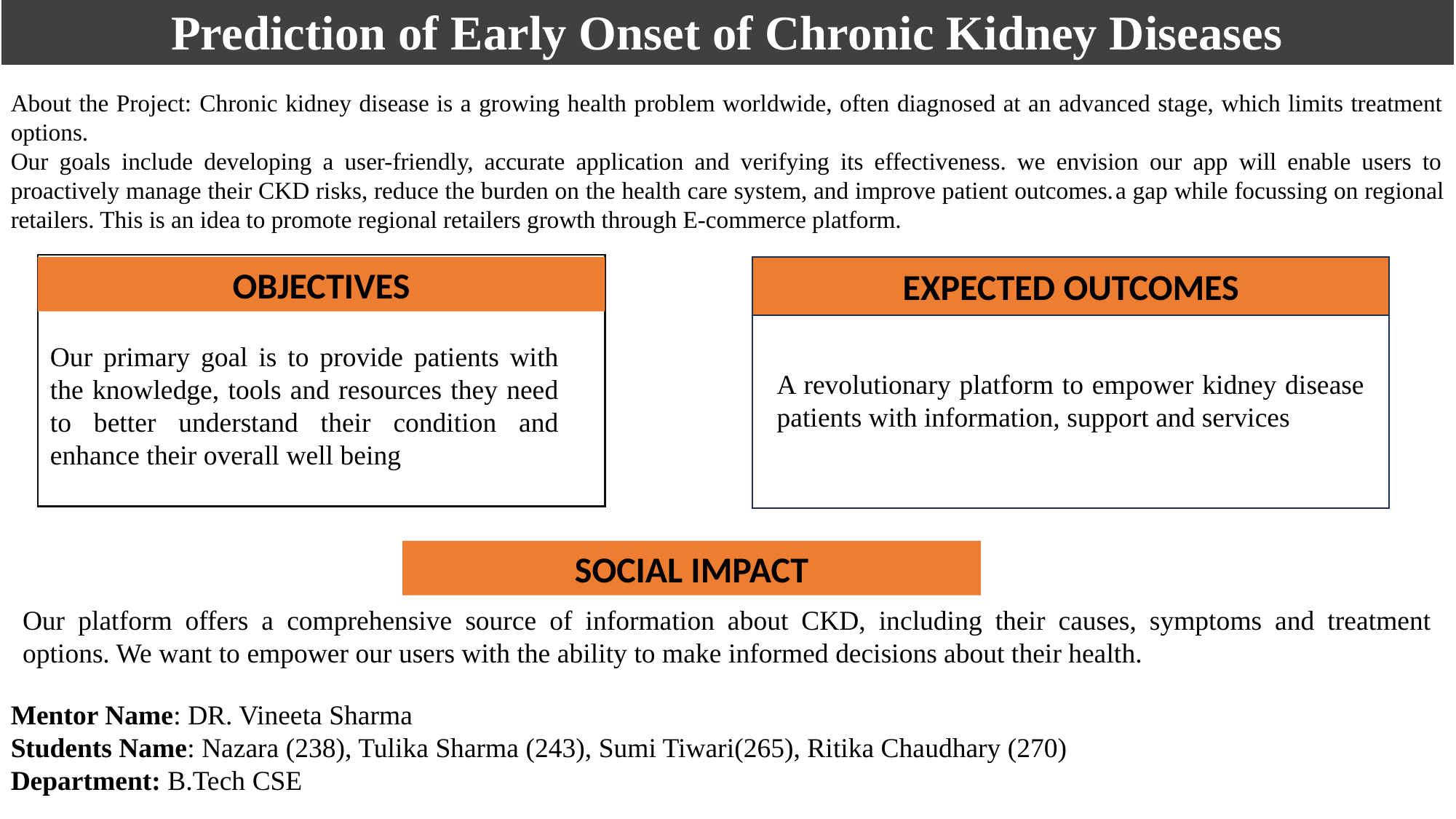

# Prediction of Early Onset of Chronic Kidney Diseases
About the Project: Chronic kidney disease is a growing health problem worldwide, often diagnosed at an advanced stage, which limits treatment options.
Our goals include developing a user-friendly, accurate application and verifying its effectiveness. we envision our app will enable users to proactively manage their CKD risks, reduce the burden on the health care system, and improve patient outcomes.a gap while focussing on regional retailers. This is an idea to promote regional retailers growth through E-commerce platform.

OBJECTIVES

EXPECTED OUTCOMES
Our primary goal is to provide patients with the knowledge, tools and resources they need to better understand their condition and enhance their overall well being
A revolutionary platform to empower kidney disease patients with information, support and services

SOCIAL IMPACT
Our platform offers a comprehensive source of information about CKD, including their causes, symptoms and treatment options. We want to empower our users with the ability to make informed decisions about their health.
Mentor Name: DR. Vineeta Sharma
Students Name: Nazara (238), Tulika Sharma (243), Sumi Tiwari(265), Ritika Chaudhary (270)
Department: B.Tech CSE